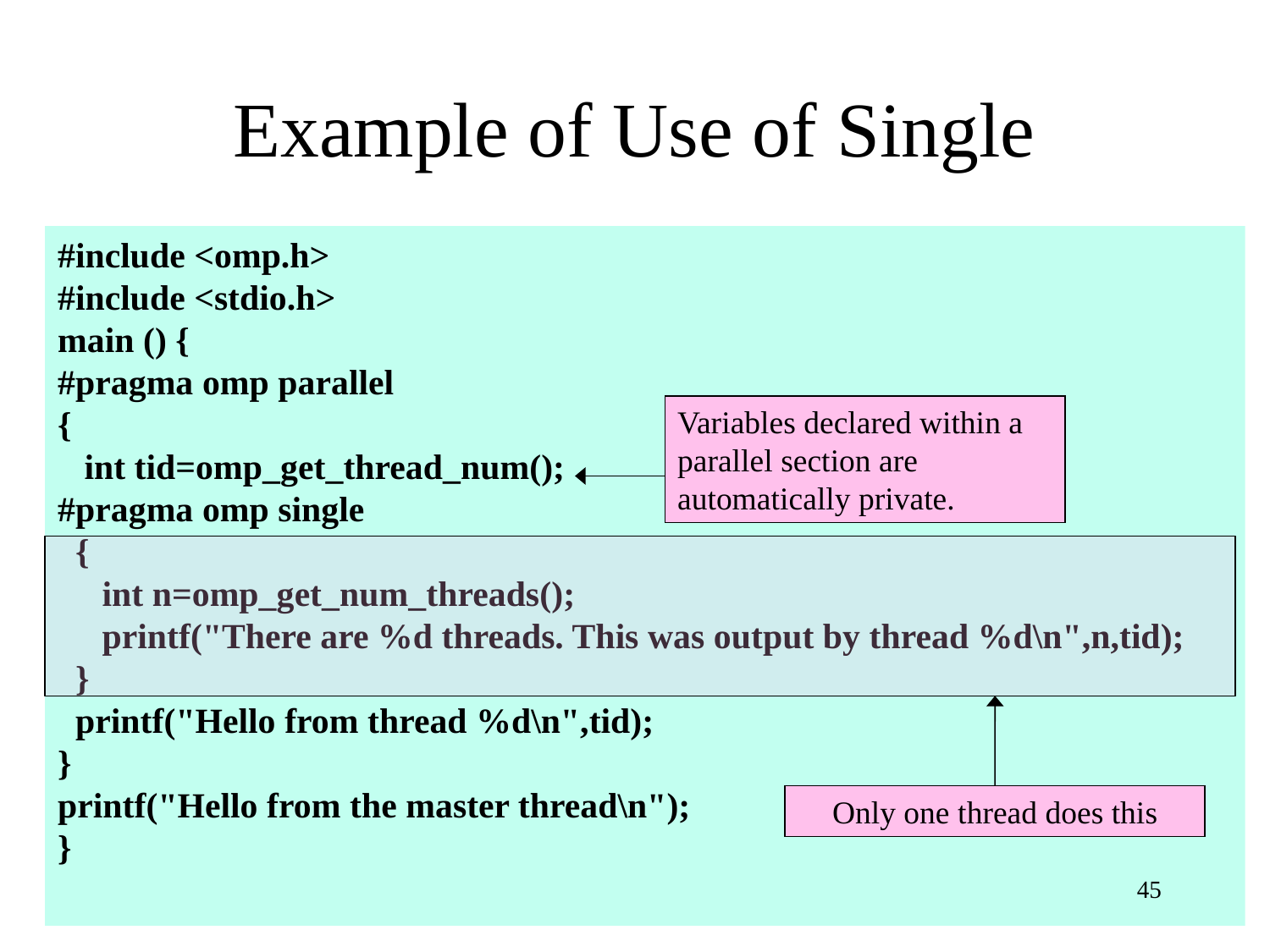

# Example of Use of Single
#include <omp.h>
#include <stdio.h>
main () {
#pragma omp parallel
{
   int tid=omp_get_thread_num();
#pragma omp single
  {
     int n=omp_get_num_threads();
     printf("There are %d threads. This was output by thread %d\n",n,tid);
  }
  printf("Hello from thread %d\n",tid);
}
printf("Hello from the master thread\n");
}
Variables declared within a parallel section are automatically private.

Only one thread does this
45